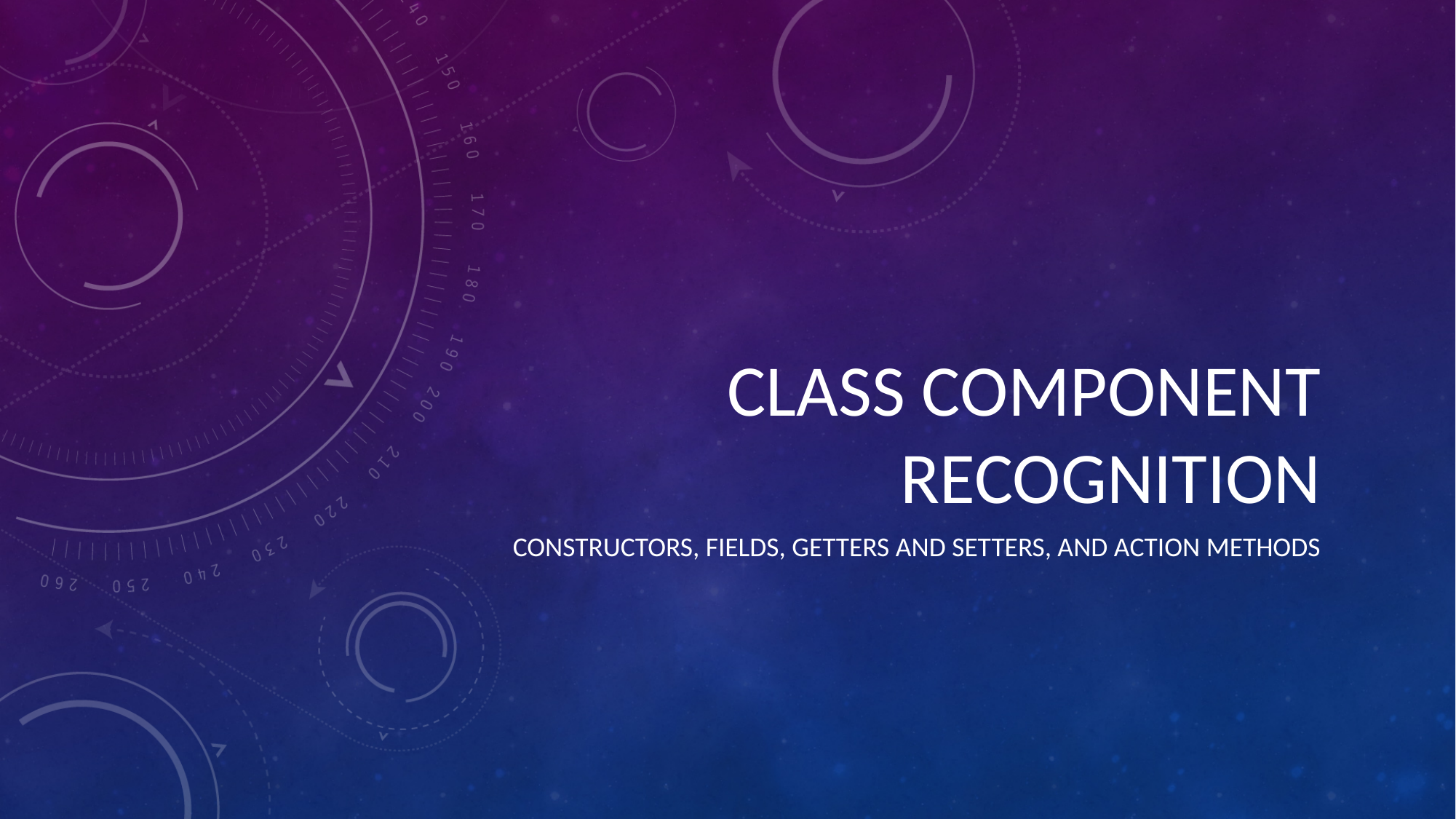

# Class component recognition
Constructors, fields, getters and setters, and action methods